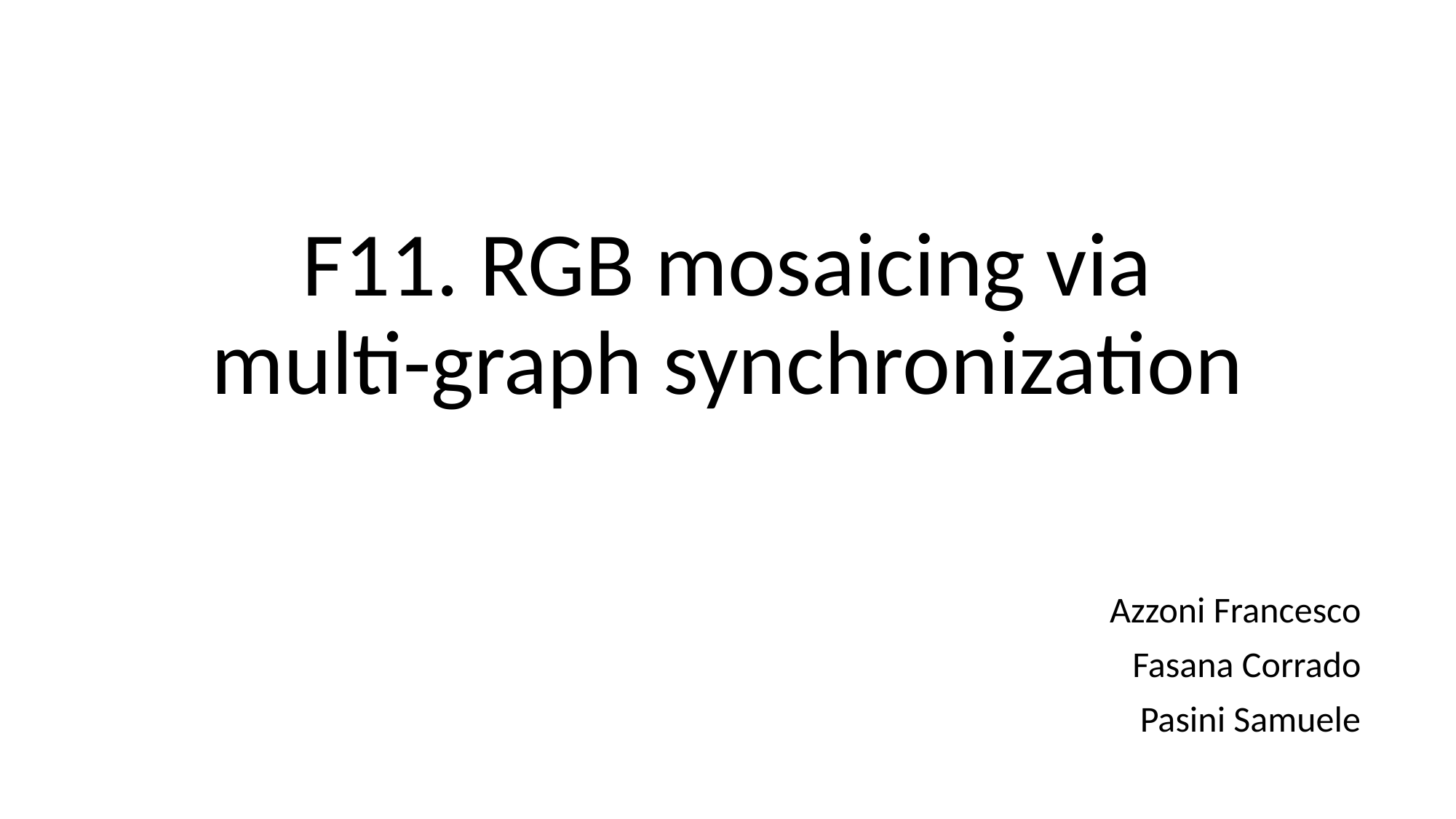

# F11. RGB mosaicing via multi-graph synchronization
Azzoni Francesco
Fasana Corrado
Pasini Samuele